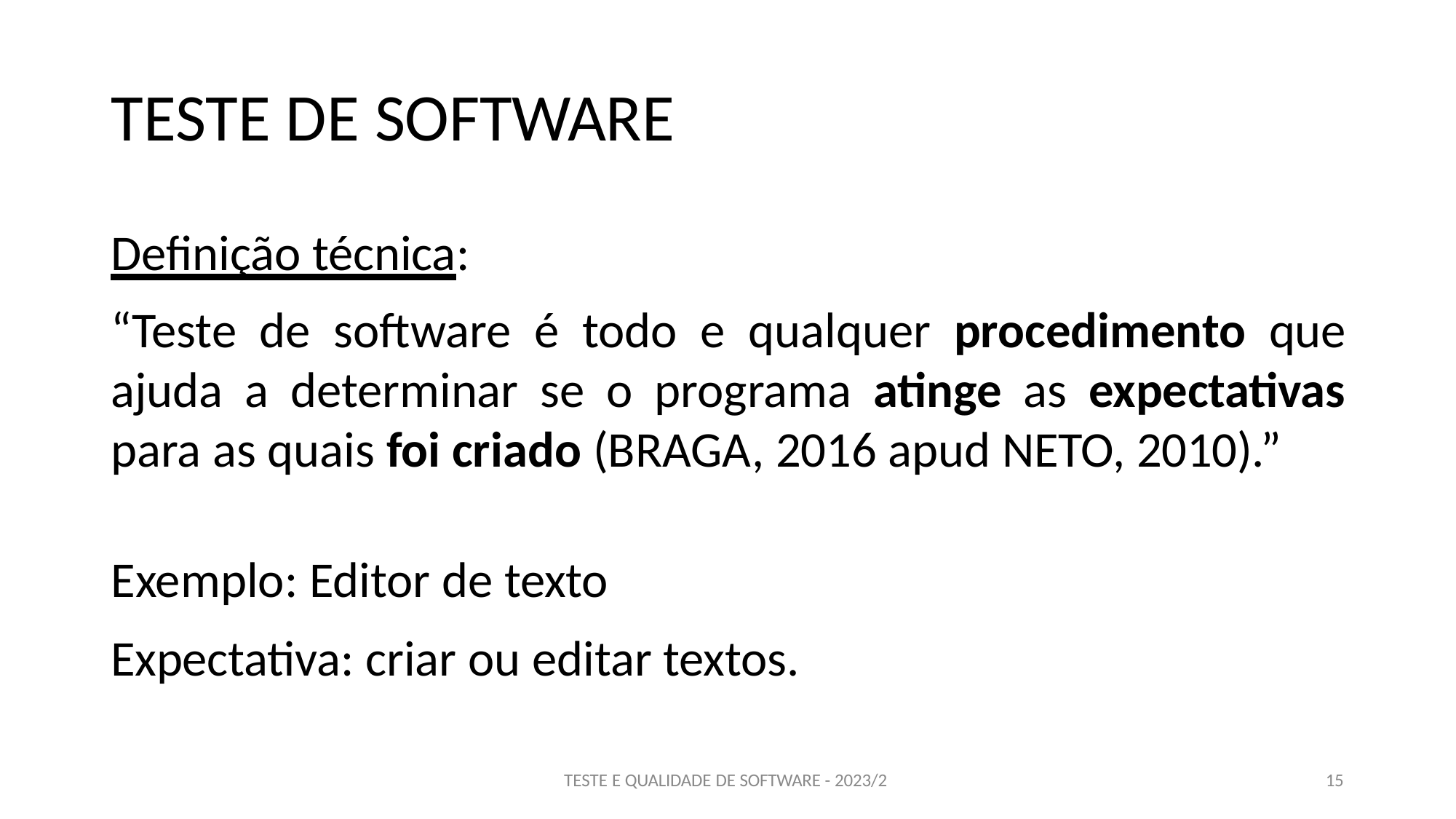

# TESTE DE SOFTWARE
Definição técnica:
“Teste de software é todo e qualquer procedimento que ajuda a determinar se o programa atinge as expectativas para as quais foi criado (BRAGA, 2016 apud NETO, 2010).”
Exemplo: Editor de texto Expectativa: criar ou editar textos.
TESTE E QUALIDADE DE SOFTWARE - 2023/2
15